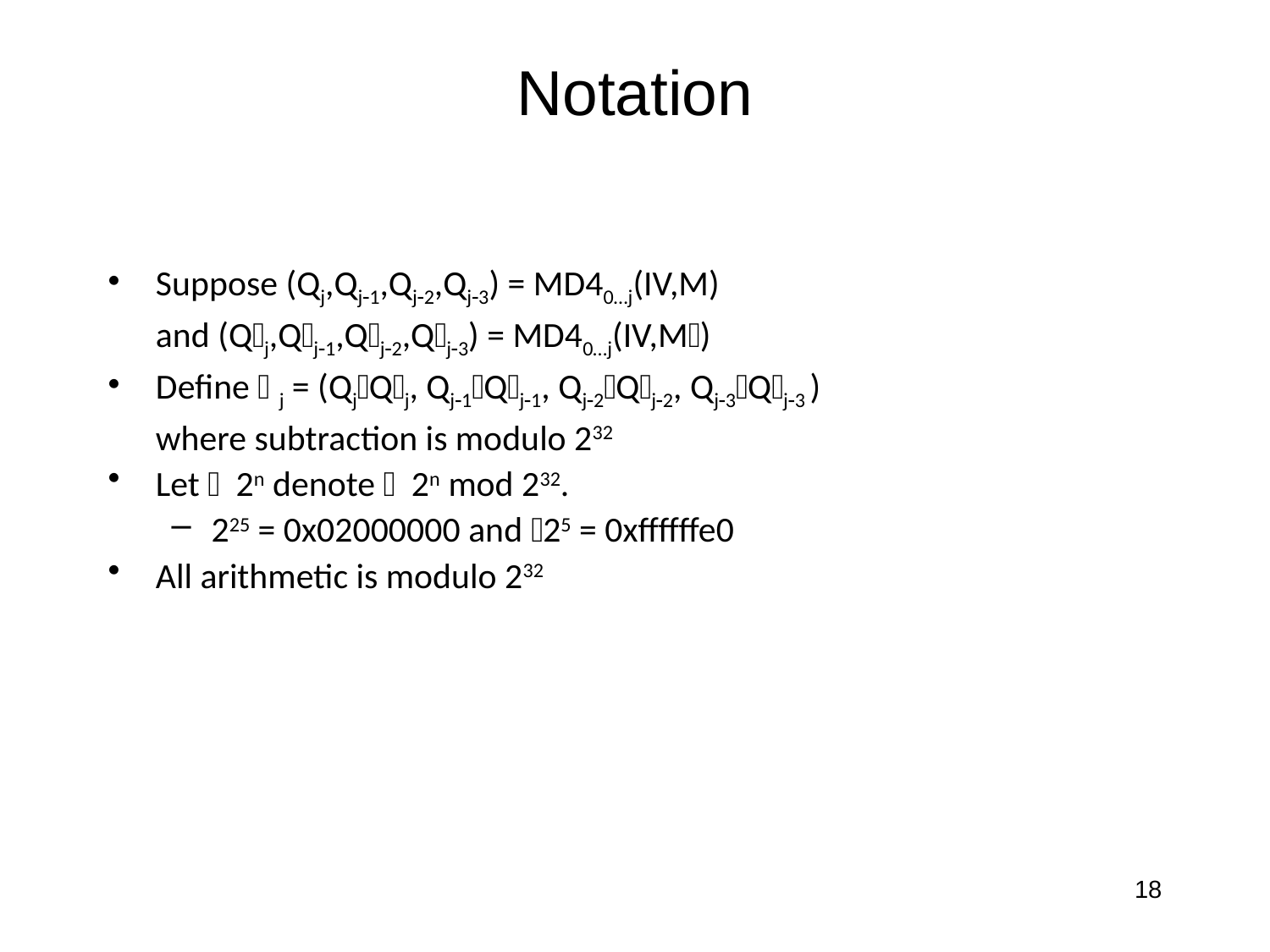

# Notation
Suppose (Qj,Qj−1,Qj−2,Qj−3) = MD40…j(IV,M)
	and (Q′j,Q′j−1,Q′j−2,Q′j−3) = MD40…j(IV,M′)
Define Δj = (Qj−Q′j, Qj−1−Q′j−1, Qj−2−Q′j−2, Qj−3−Q′j−3 )
	where subtraction is modulo 232
Let ±2n denote ±2n mod 232.
225 = 0x02000000 and −25 = 0xffffffe0
All arithmetic is modulo 232

18